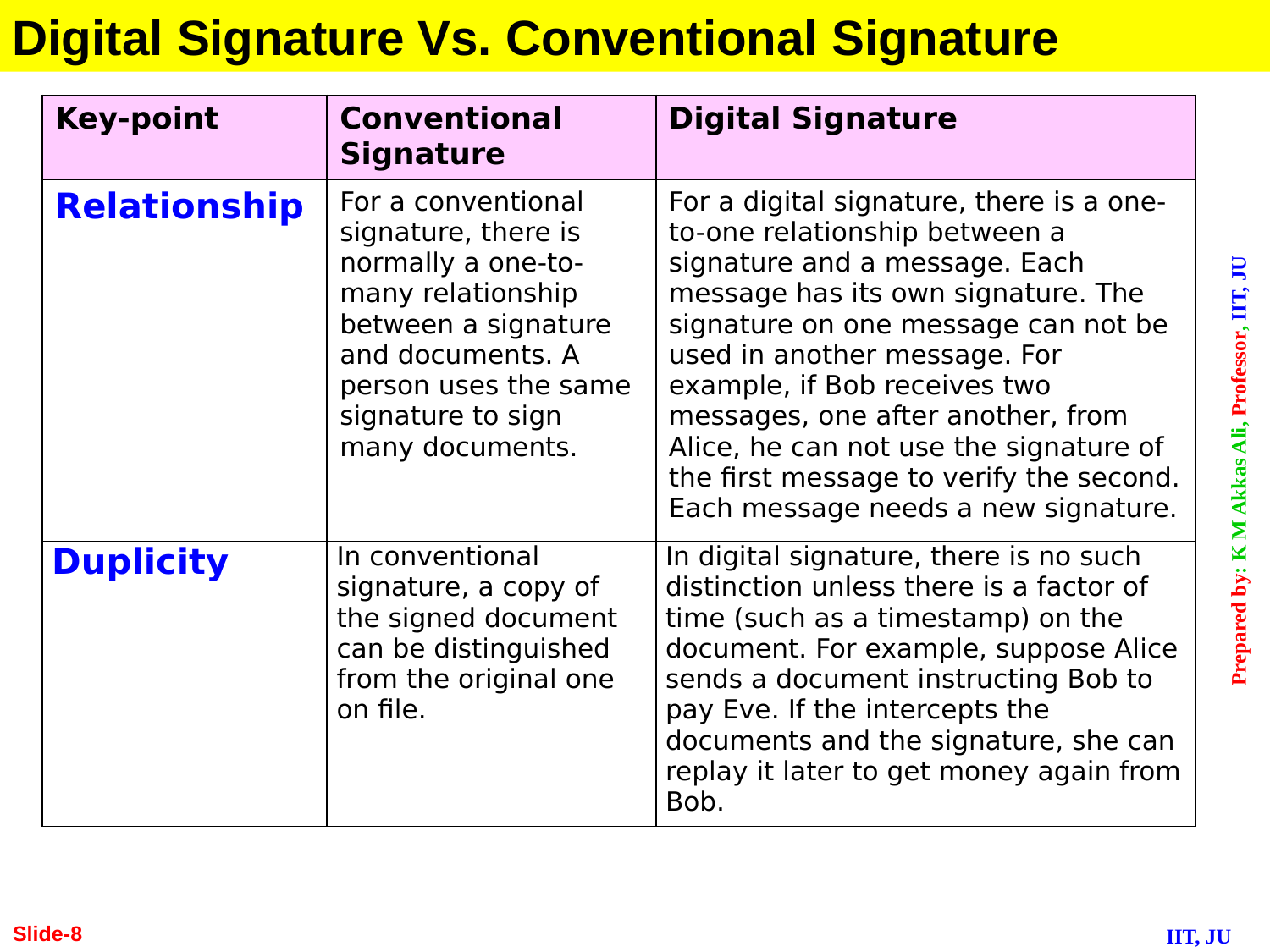

Digital Signature Vs. Conventional Signature
| Key-point | Conventional Signature | Digital Signature |
| --- | --- | --- |
| Relationship | For a conventional signature, there is normally a one-to-many relationship between a signature and documents. A person uses the same signature to sign many documents. | For a digital signature, there is a one-to-one relationship between a signature and a message. Each message has its own signature. The signature on one message can not be used in another message. For example, if Bob receives two messages, one after another, from Alice, he can not use the signature of the first message to verify the second. Each message needs a new signature. |
| Duplicity | In conventional signature, a copy of the signed document can be distinguished from the original one on file. | In digital signature, there is no such distinction unless there is a factor of time (such as a timestamp) on the document. For example, suppose Alice sends a document instructing Bob to pay Eve. If the intercepts the documents and the signature, she can replay it later to get money again from Bob. |
Slide-8